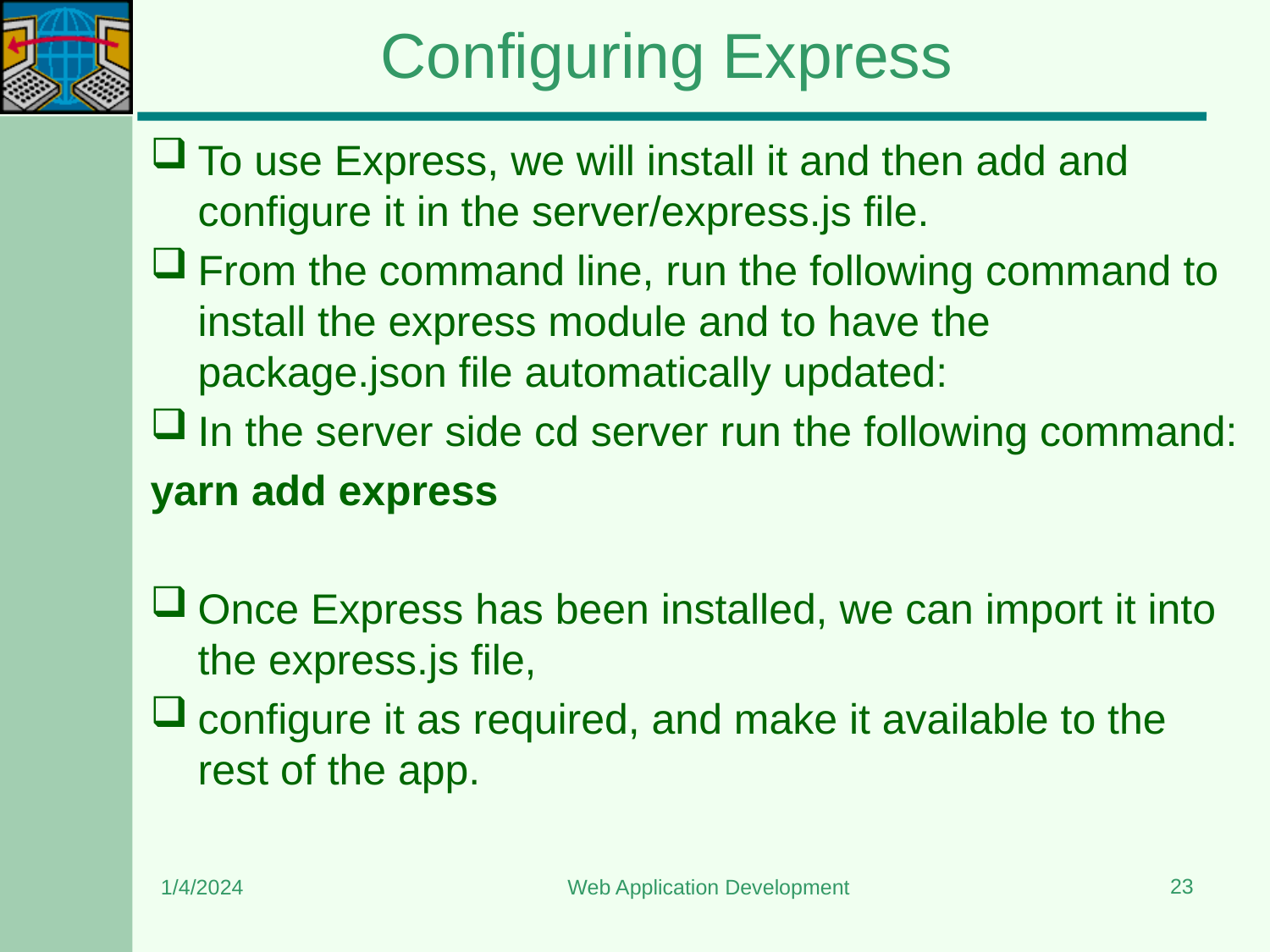

# Configuring Express
To use Express, we will install it and then add and configure it in the server/express.js file.
From the command line, run the following command to install the express module and to have the package.json file automatically updated:
In the server side cd server run the following command:
yarn add express

Once Express has been installed, we can import it into the express.js file,
configure it as required, and make it available to the rest of the app.

23
1/4/2024
Web Application Development